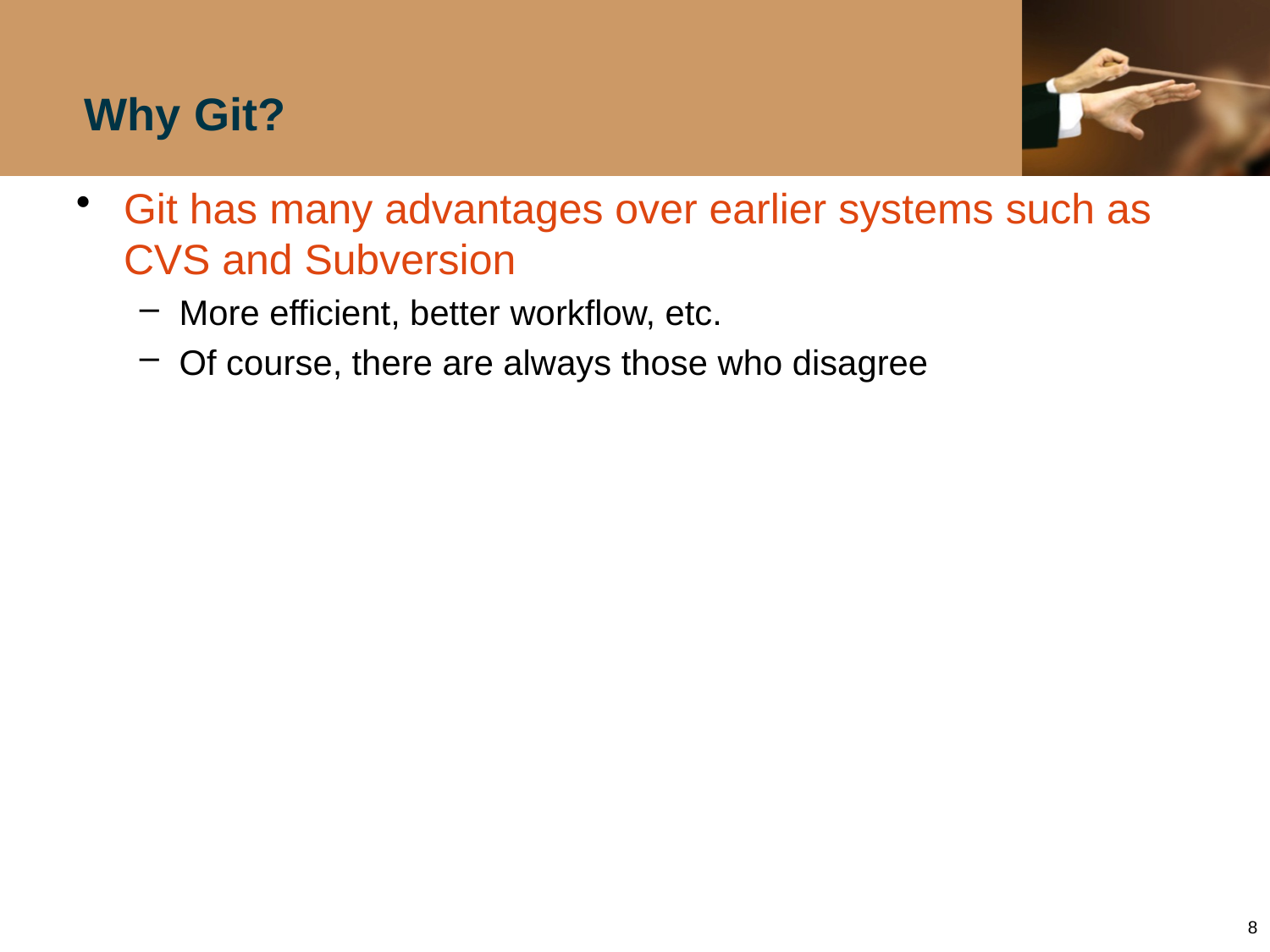

# Why Git?
Git has many advantages over earlier systems such as CVS and Subversion
More efficient, better workflow, etc.
Of course, there are always those who disagree

8